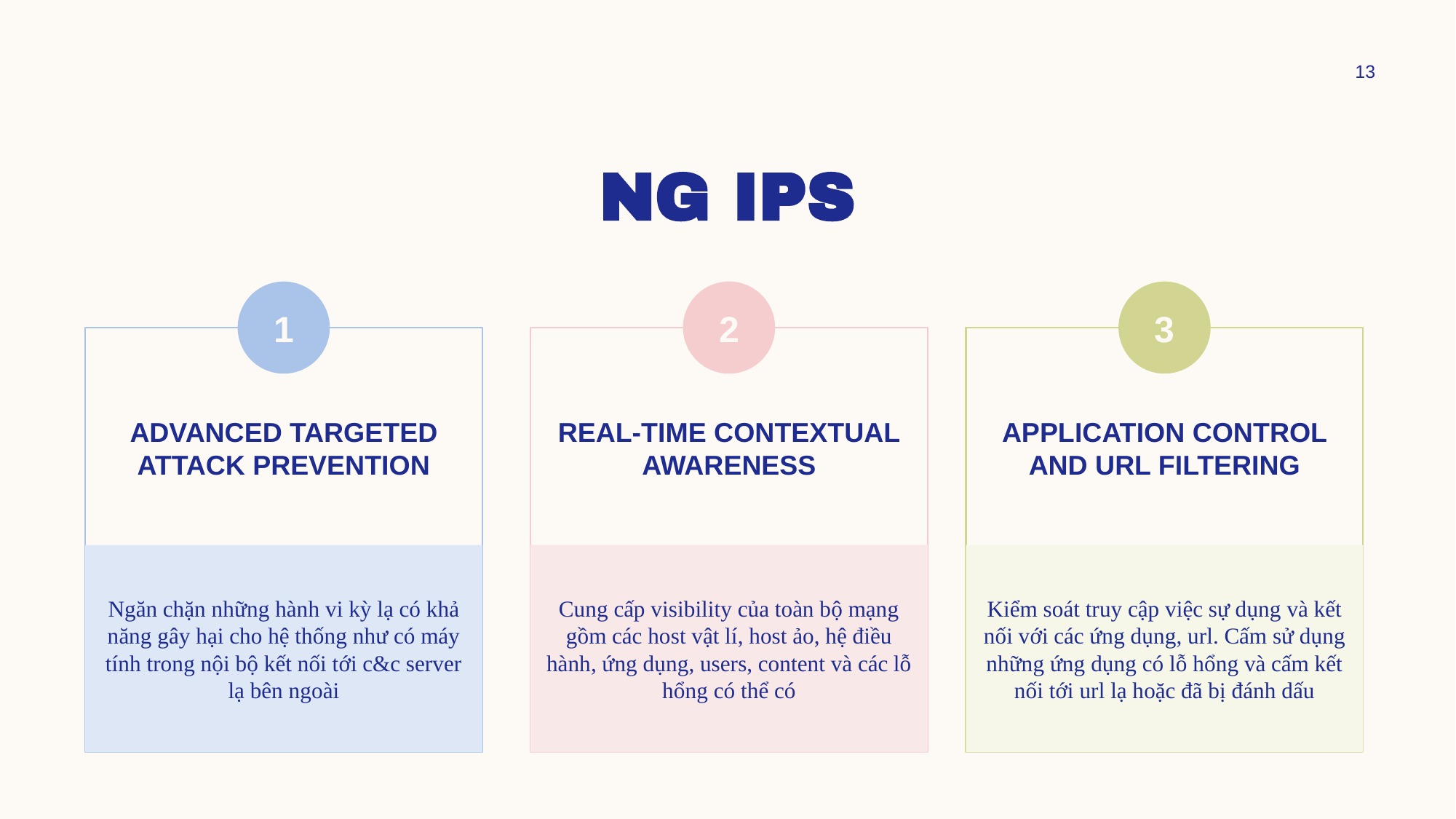

13
# Ng ips
1
2
3
Advanced Targeted Attack Prevention
Real-Time Contextual Awareness
Application Control and URL Filtering
Ngăn chặn những hành vi kỳ lạ có khả năng gây hại cho hệ thống như có máy tính trong nội bộ kết nối tới c&c server lạ bên ngoài
Kiểm soát truy cập việc sự dụng và kết nối với các ứng dụng, url. Cấm sử dụng những ứng dụng có lỗ hổng và cấm kết nối tới url lạ hoặc đã bị đánh dấu
Cung cấp visibility của toàn bộ mạng gồm các host vật lí, host ảo, hệ điều hành, ứng dụng, users, content và các lỗ hổng có thể có